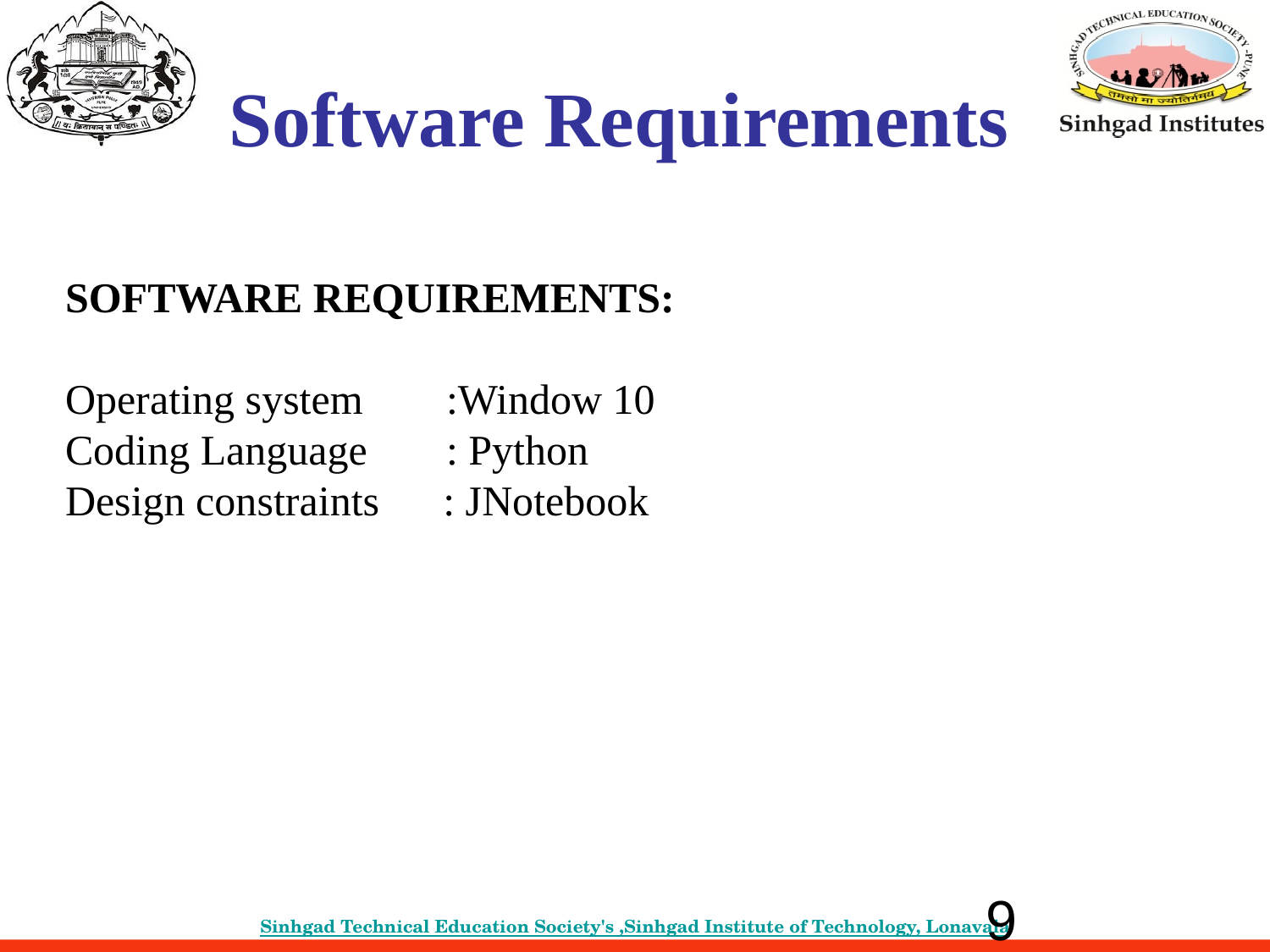

Software Requirements
SOFTWARE REQUIREMENTS:

Operating system 	:Window 10
Coding Language	: Python
Design constraints      : JNotebook

9